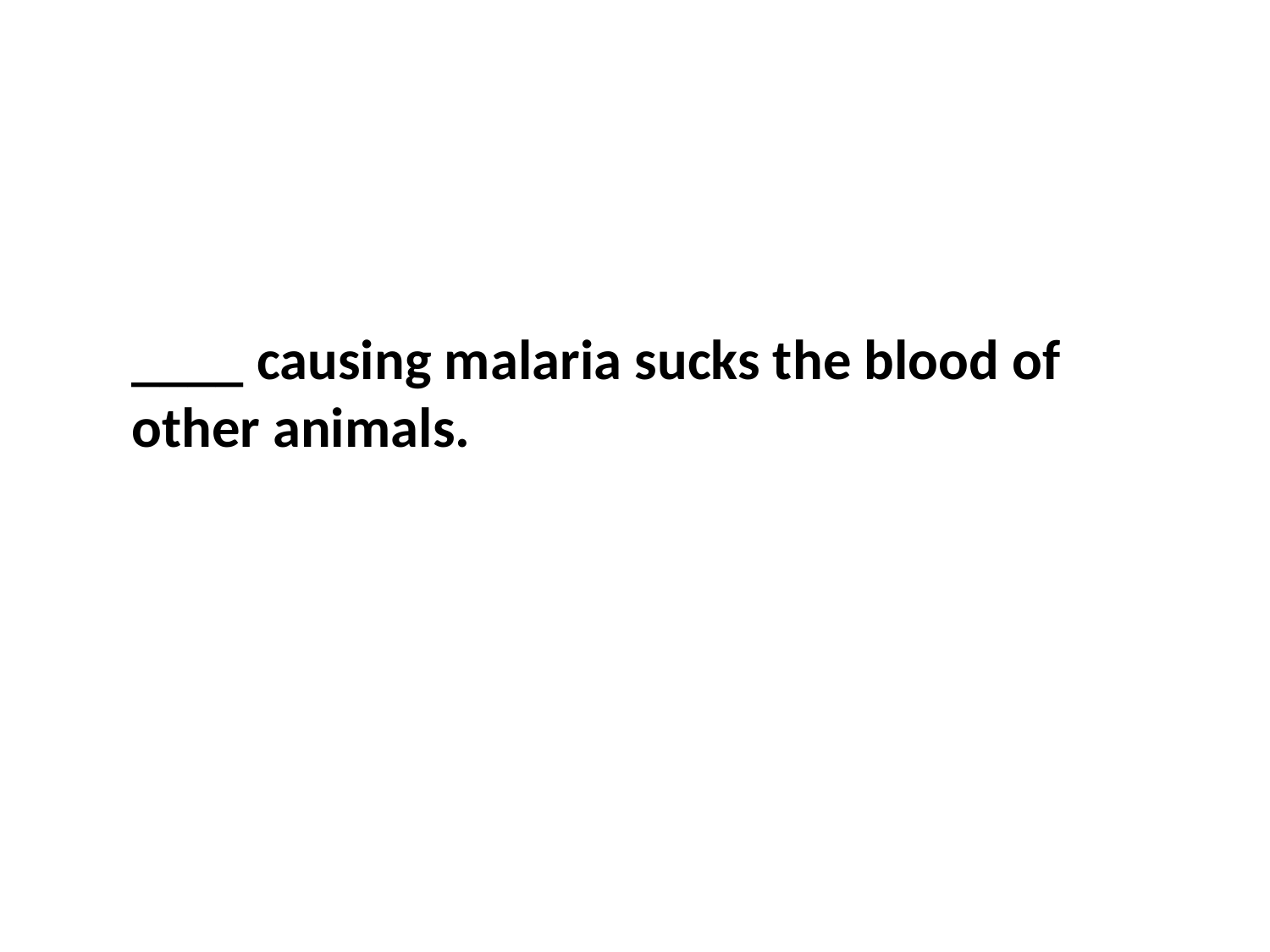

____ causing malaria sucks the blood of other animals.